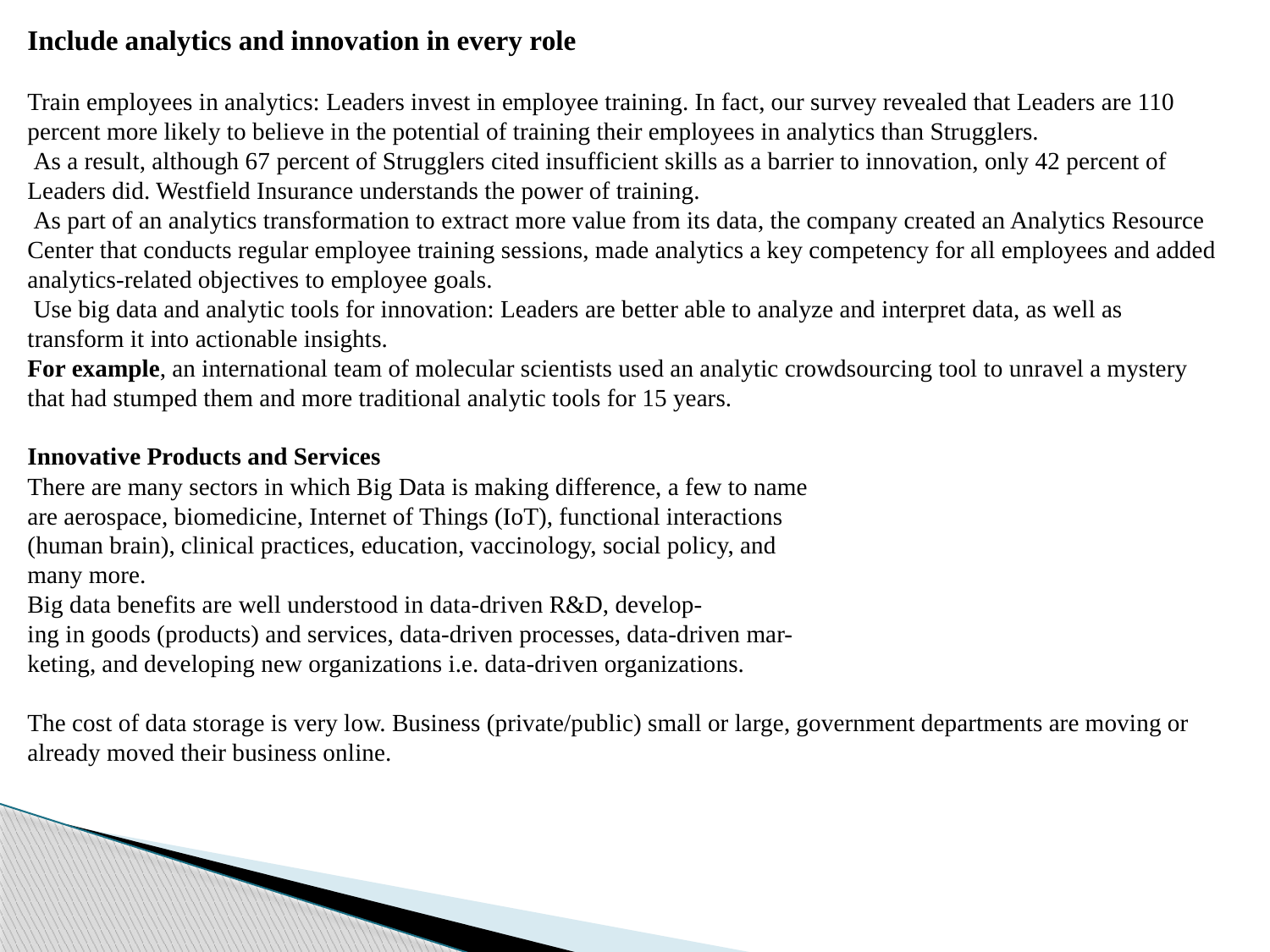

Include analytics and innovation in every role

Train employees in analytics: Leaders invest in employee training. In fact, our survey revealed that Leaders are 110 percent more likely to believe in the potential of training their employees in analytics than Strugglers.
 As a result, although 67 percent of Strugglers cited insufficient skills as a barrier to innovation, only 42 percent of Leaders did. Westfield Insurance understands the power of training.
 As part of an analytics transformation to extract more value from its data, the company created an Analytics Resource Center that conducts regular employee training sessions, made analytics a key competency for all employees and added analytics-related objectives to employee goals.
 Use big data and analytic tools for innovation: Leaders are better able to analyze and interpret data, as well as transform it into actionable insights.
For example, an international team of molecular scientists used an analytic crowdsourcing tool to unravel a mystery that had stumped them and more traditional analytic tools for 15 years.

Innovative Products and Services
There are many sectors in which Big Data is making difference, a few to name
are aerospace, biomedicine, Internet of Things (IoT), functional interactions
(human brain), clinical practices, education, vaccinology, social policy, and
many more.
Big data benefits are well understood in data-driven R&D, develop-
ing in goods (products) and services, data-driven processes, data-driven mar-
keting, and developing new organizations i.e. data-driven organizations.

The cost of data storage is very low. Business (private/public) small or large, government departments are moving or already moved their business online.